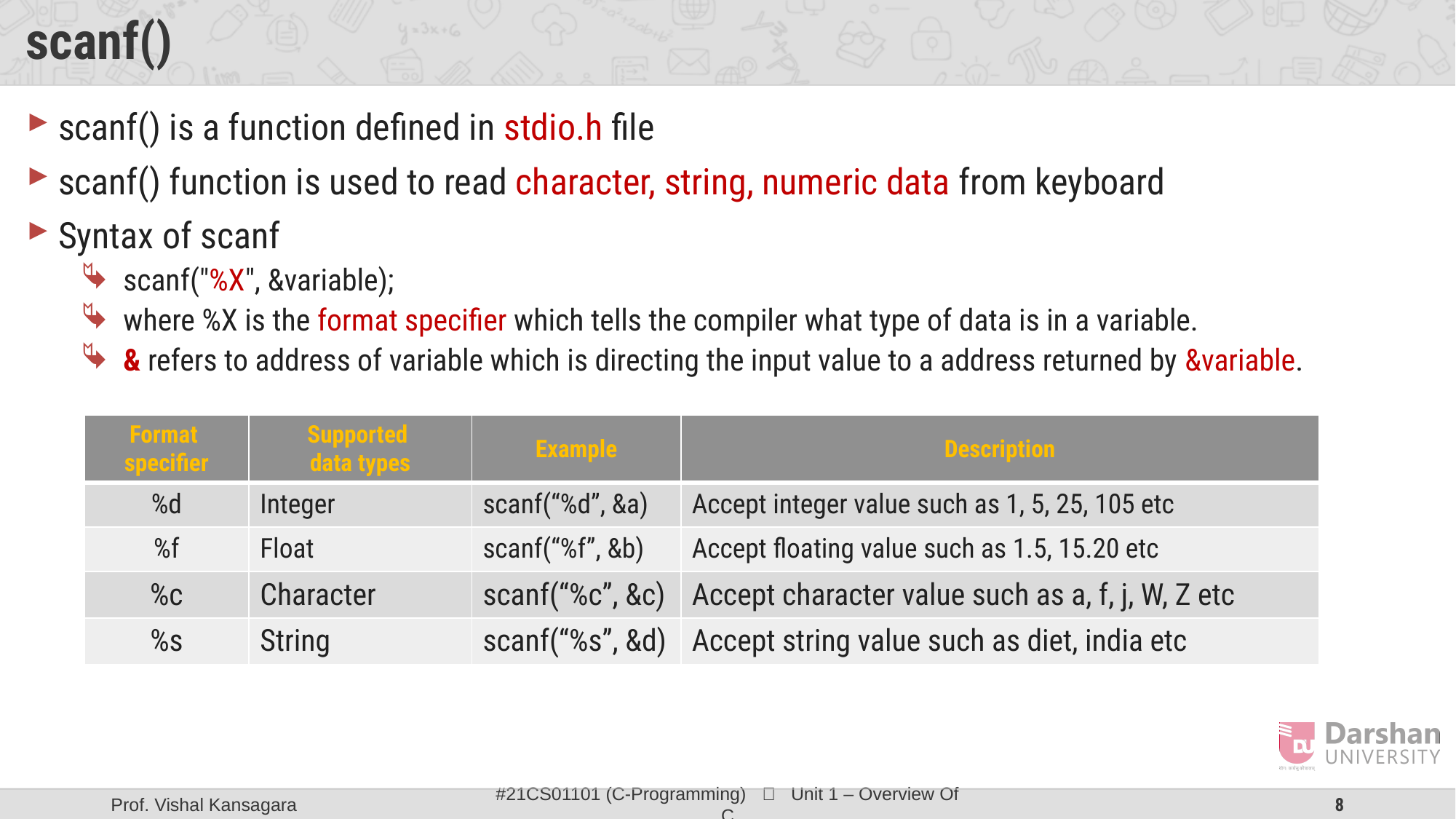

# scanf()
scanf() is a function defined in stdio.h file
scanf() function is used to read character, string, numeric data from keyboard
Syntax of scanf
scanf("%X", &variable);
where %X is the format specifier which tells the compiler what type of data is in a variable.
& refers to address of variable which is directing the input value to a address returned by &variable.

| Format specifier | Supported data types | Example | Description |
| --- | --- | --- | --- |
| %d | Integer | scanf(“%d”, &a) | Accept integer value such as 1, 5, 25, 105 etc |
| %f | Float | scanf(“%f”, &b) | Accept floating value such as 1.5, 15.20 etc |
| %c | Character | scanf(“%c”, &c) | Accept character value such as a, f, j, W, Z etc |
| %s | String | scanf(“%s”, &d) | Accept string value such as diet, india etc |